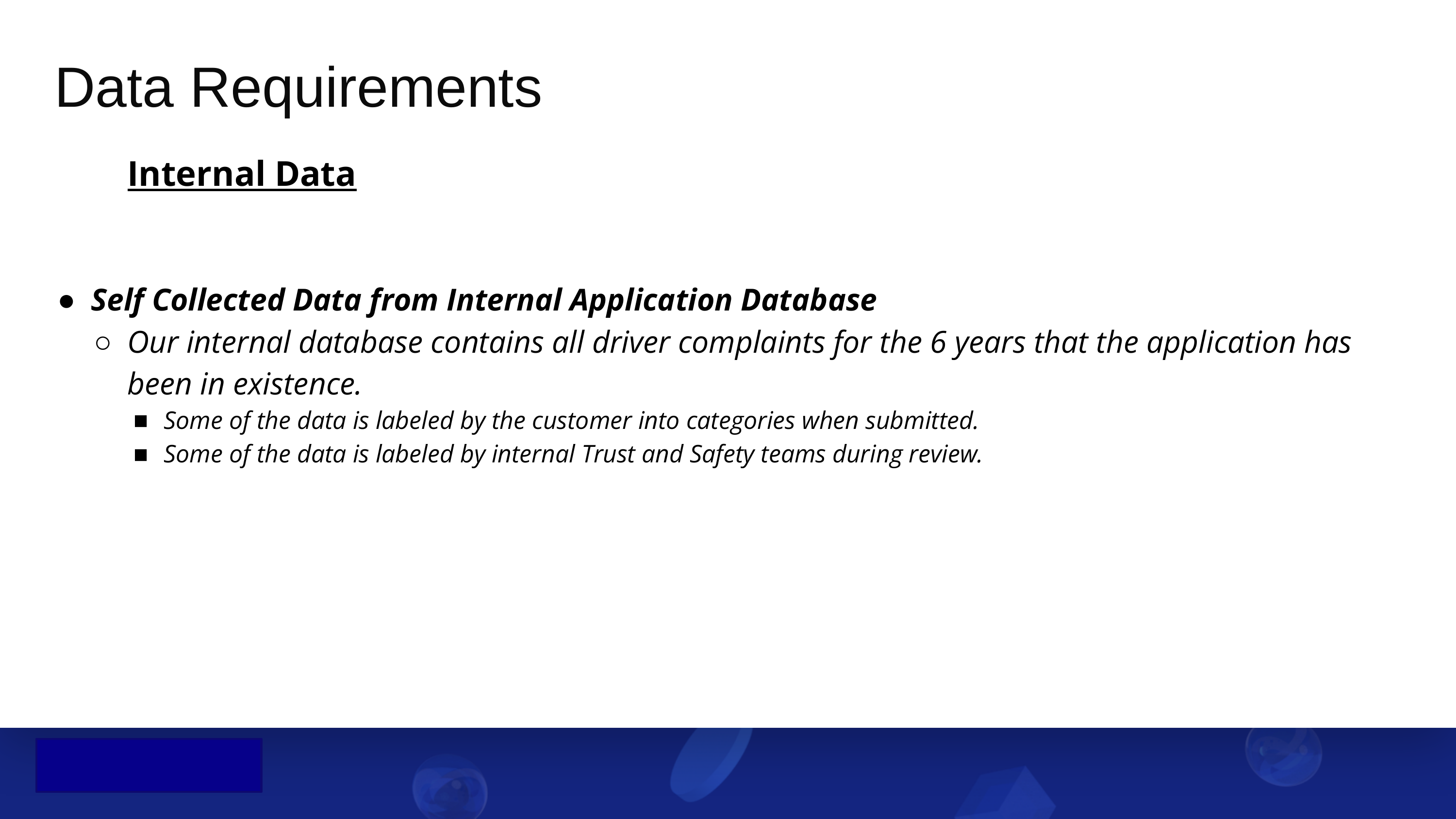

# Data Requirements
 	Internal Data

Self Collected Data from Internal Application Database
Our internal database contains all driver complaints for the 6 years that the application has been in existence.
Some of the data is labeled by the customer into categories when submitted.
Some of the data is labeled by internal Trust and Safety teams during review.